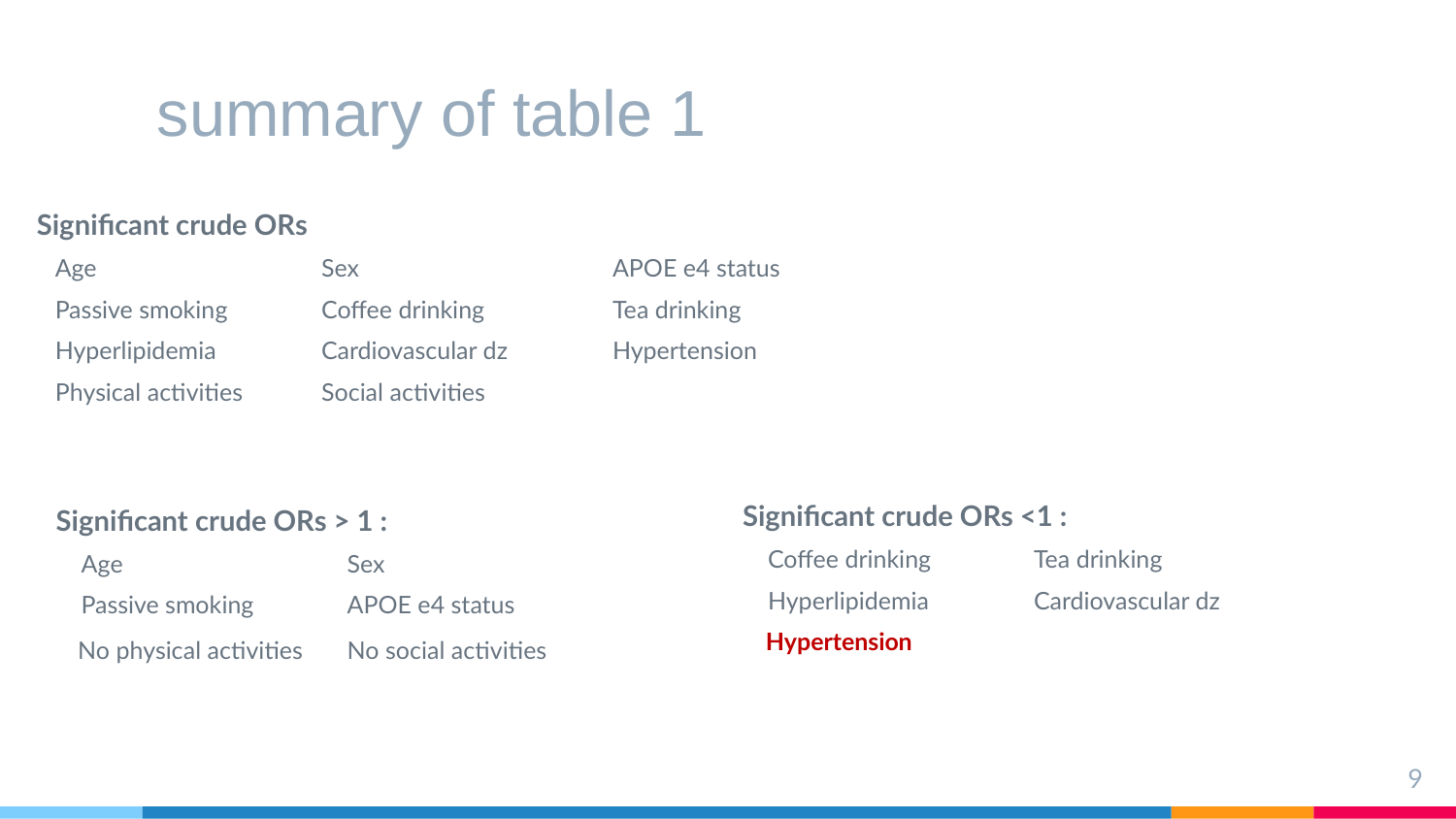

# summary of table 1
 Significant crude ORs
    Age		Sex  		APOE e4 status
    Passive smoking	Coffee drinking  	Tea drinking
    Hyperlipidemia  	Cardiovascular dz	Hypertension
    Physical activities	Social activities

Significant crude ORs <1 :
    Coffee drinking  	Tea drinking
    Hyperlipidemia  	Cardiovascular dz
    Hypertension

Significant crude ORs > 1 :
    Age		Sex
    Passive smoking	APOE e4 status
   No physical activities 	No social activities

9